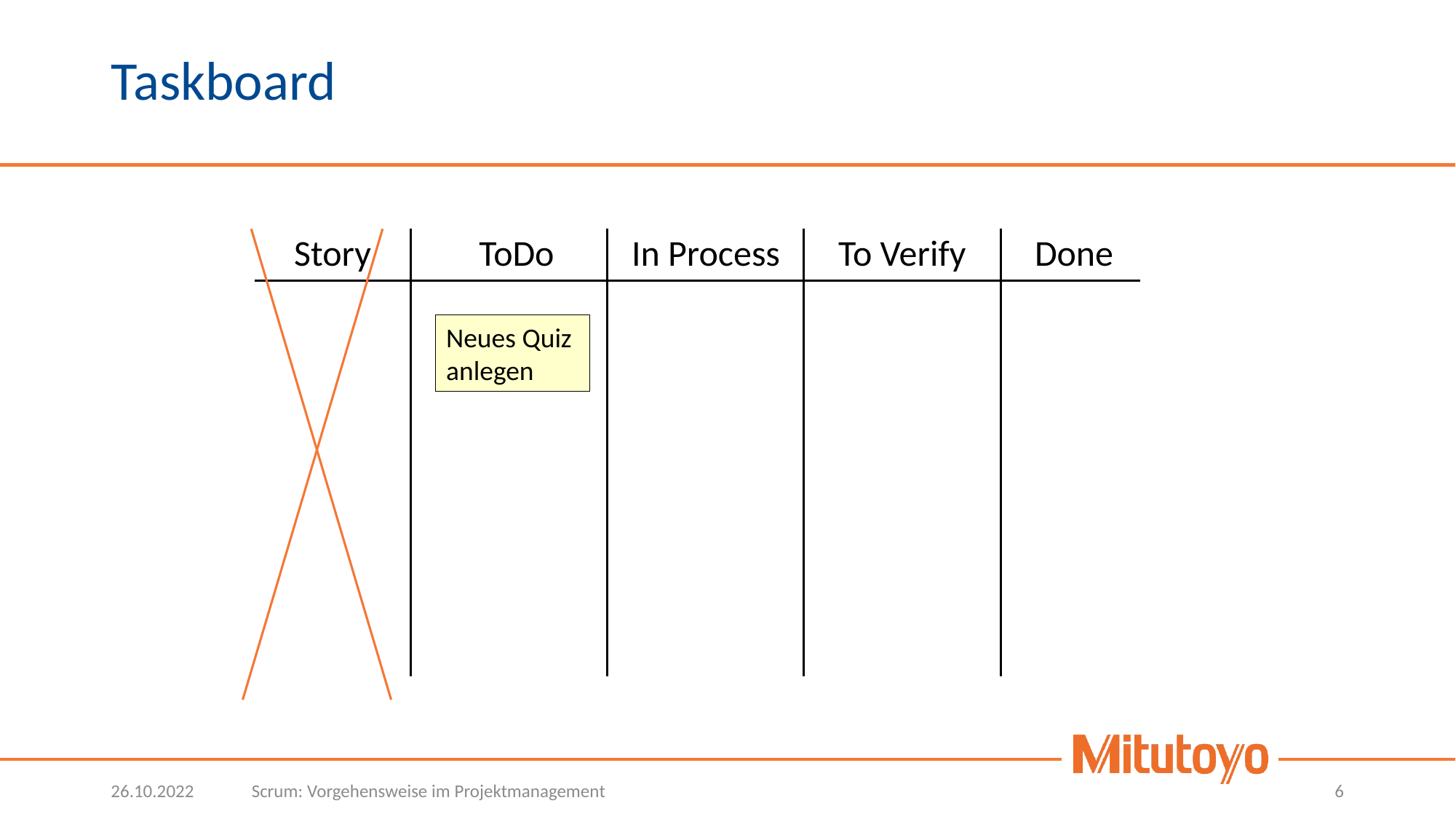

# Taskboard
Done
To Verify
In Process
ToDo
Story
Neues Quiz anlegen
26.10.2022
Scrum: Vorgehensweise im Projektmanagement
6